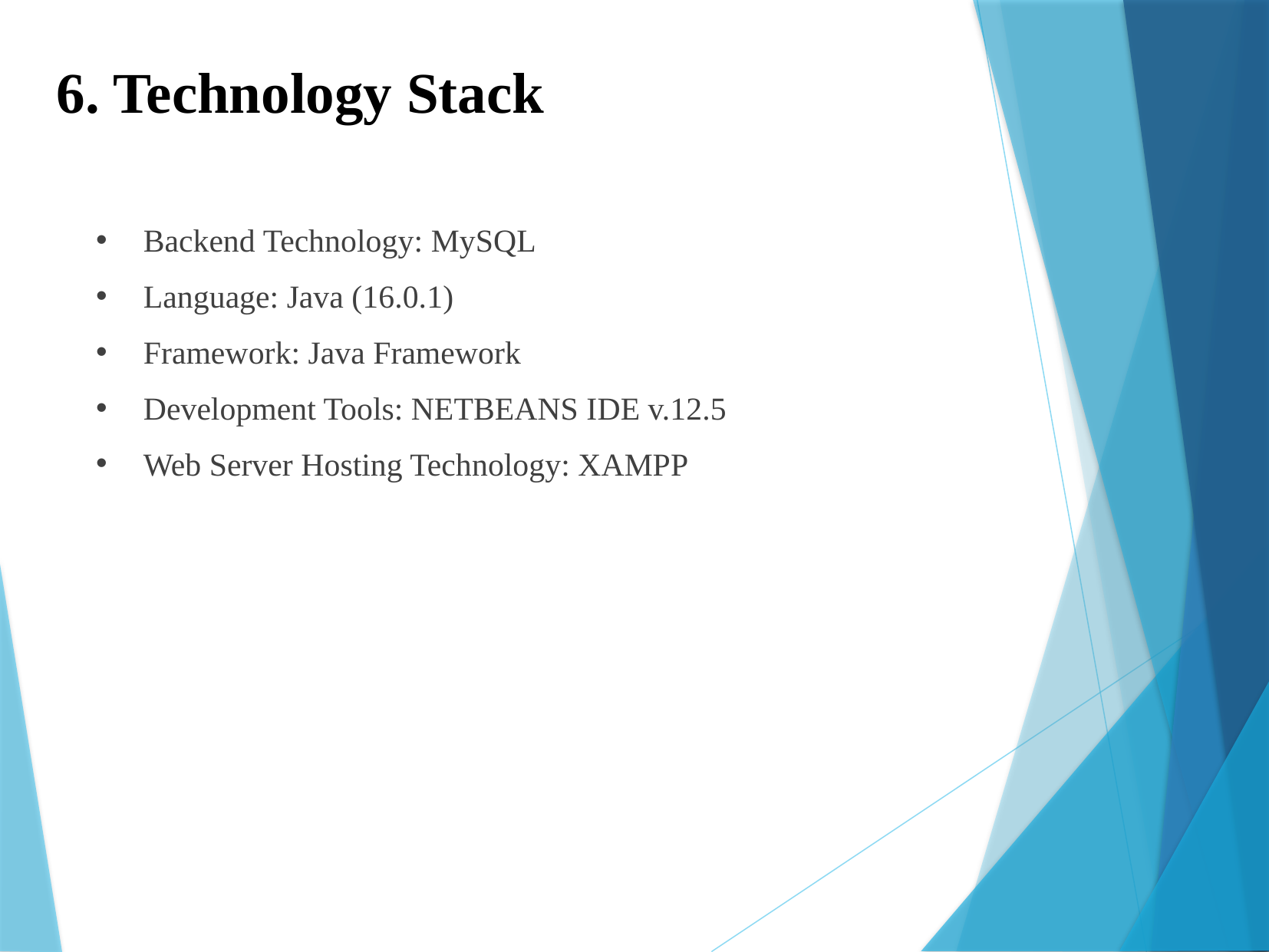

# 6. Technology Stack

Backend Technology: MySQL
Language: Java (16.0.1)
Framework: Java Framework
Development Tools: NETBEANS IDE v.12.5
Web Server Hosting Technology: XAMPP